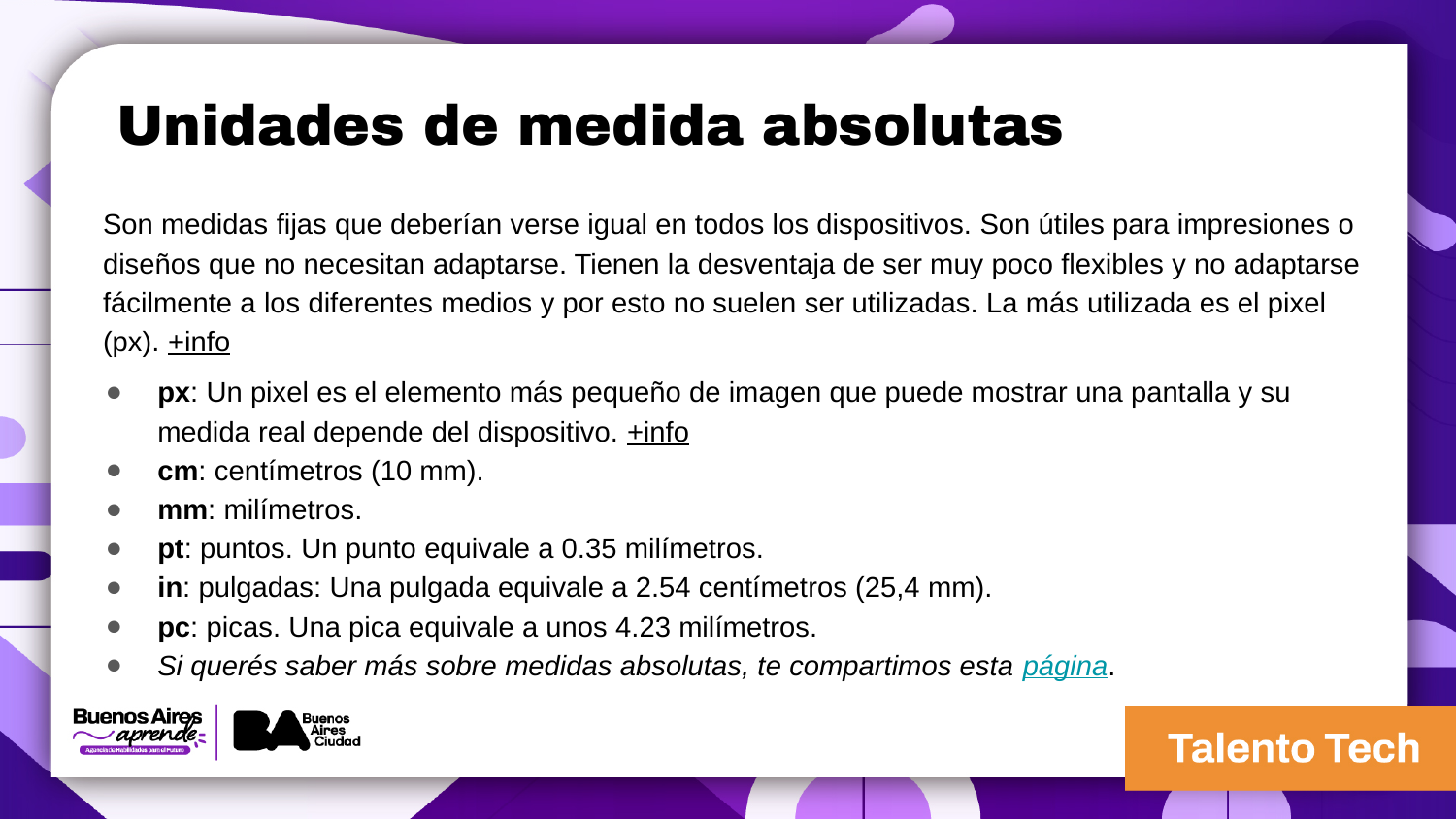

Unidades de medida absolutas
Son medidas fijas que deberían verse igual en todos los dispositivos. Son útiles para impresiones o diseños que no necesitan adaptarse. Tienen la desventaja de ser muy poco flexibles y no adaptarse fácilmente a los diferentes medios y por esto no suelen ser utilizadas. La más utilizada es el pixel (px). +info
px: Un pixel es el elemento más pequeño de imagen que puede mostrar una pantalla y su medida real depende del dispositivo. +info
cm: centímetros (10 mm).
mm: milímetros.
pt: puntos. Un punto equivale a 0.35 milímetros.
in: pulgadas: Una pulgada equivale a 2.54 centímetros (25,4 mm).
pc: picas. Una pica equivale a unos 4.23 milímetros.
Si querés saber más sobre medidas absolutas, te compartimos esta página.